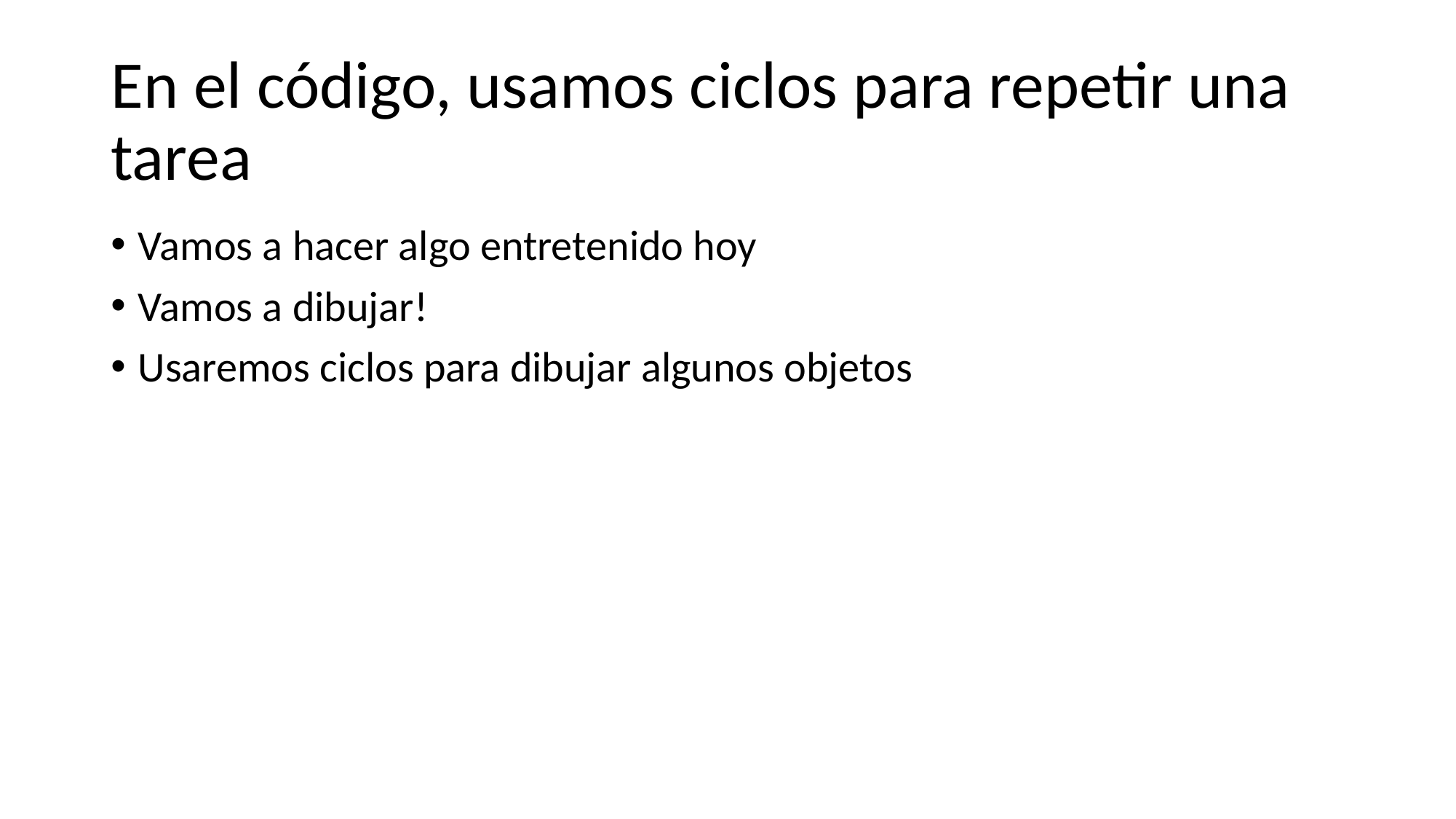

# En el código, usamos ciclos para repetir una tarea
Vamos a hacer algo entretenido hoy
Vamos a dibujar!
Usaremos ciclos para dibujar algunos objetos